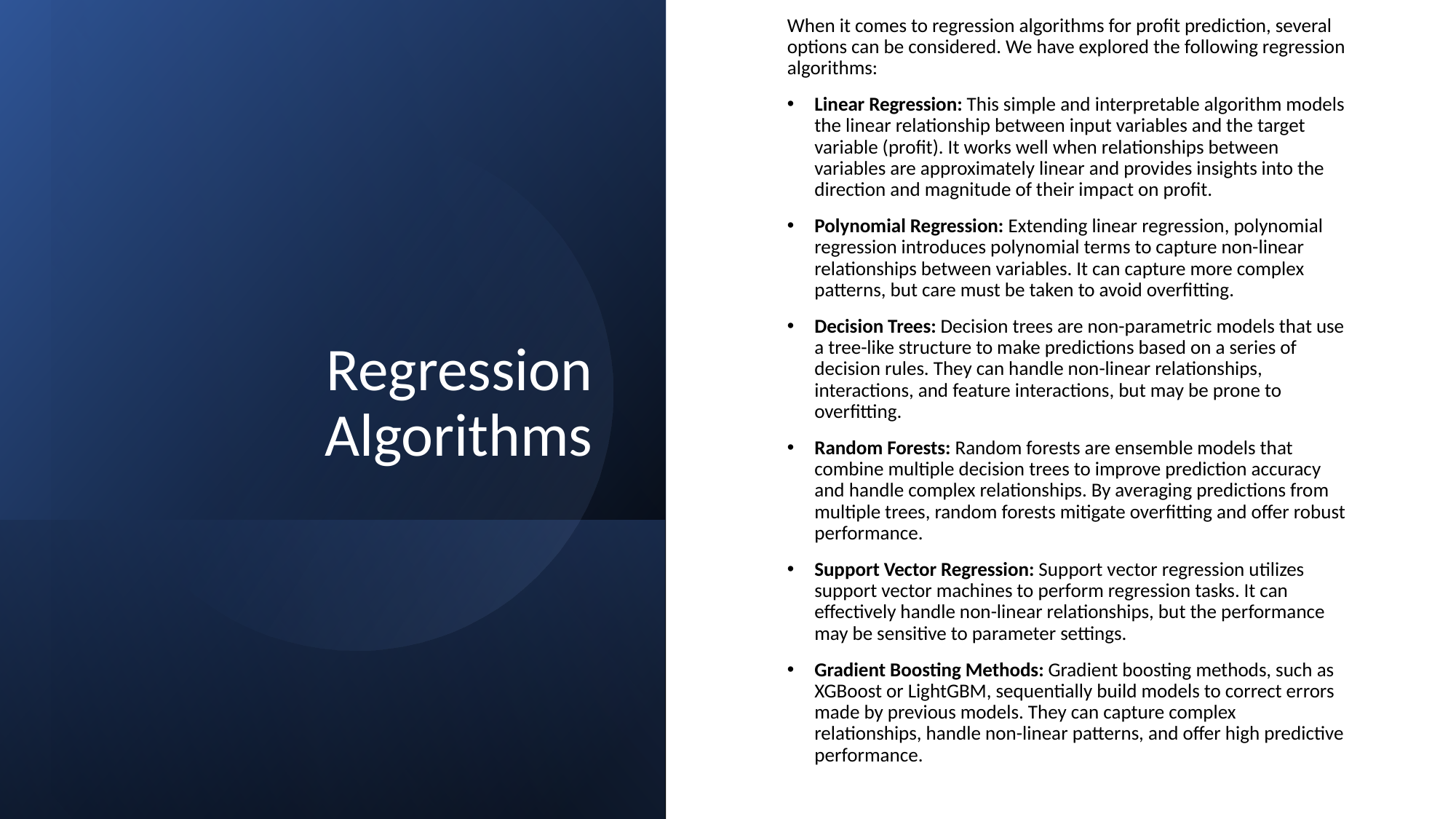

# Regression Algorithms

When it comes to regression algorithms for profit prediction, several options can be considered. We have explored the following regression algorithms:
Linear Regression: This simple and interpretable algorithm models the linear relationship between input variables and the target variable (profit). It works well when relationships between variables are approximately linear and provides insights into the direction and magnitude of their impact on profit.
Polynomial Regression: Extending linear regression, polynomial regression introduces polynomial terms to capture non-linear relationships between variables. It can capture more complex patterns, but care must be taken to avoid overfitting.
Decision Trees: Decision trees are non-parametric models that use a tree-like structure to make predictions based on a series of decision rules. They can handle non-linear relationships, interactions, and feature interactions, but may be prone to overfitting.
Random Forests: Random forests are ensemble models that combine multiple decision trees to improve prediction accuracy and handle complex relationships. By averaging predictions from multiple trees, random forests mitigate overfitting and offer robust performance.
Support Vector Regression: Support vector regression utilizes support vector machines to perform regression tasks. It can effectively handle non-linear relationships, but the performance may be sensitive to parameter settings.
Gradient Boosting Methods: Gradient boosting methods, such as XGBoost or LightGBM, sequentially build models to correct errors made by previous models. They can capture complex relationships, handle non-linear patterns, and offer high predictive performance.